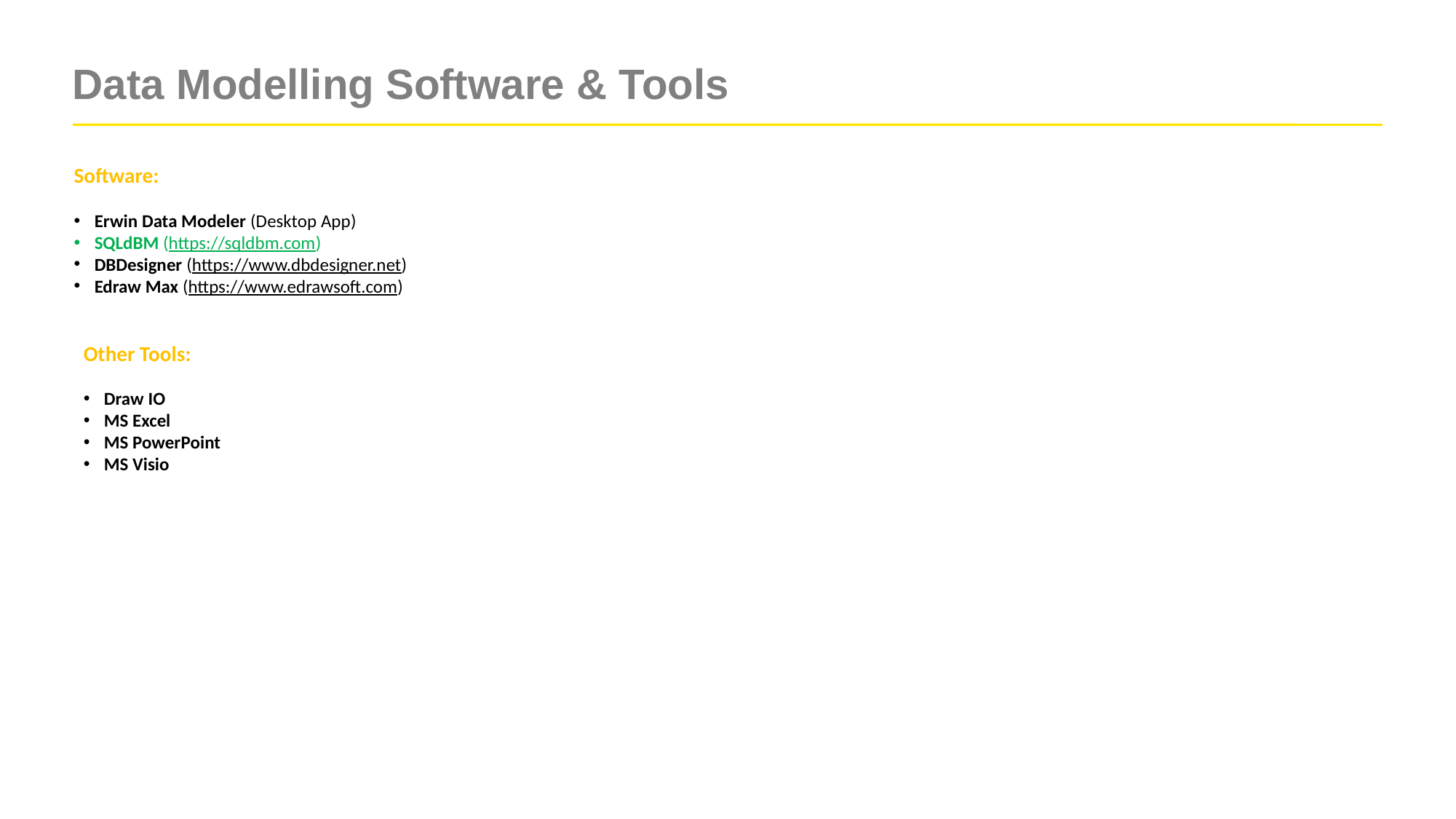

# Data Modelling Software & Tools
Software:

Erwin Data Modeler (Desktop App)
SQLdBM (https://sqldbm.com)
DBDesigner (https://www.dbdesigner.net)
Edraw Max (https://www.edrawsoft.com)
Other Tools:

Draw IO
MS Excel
MS PowerPoint
MS Visio